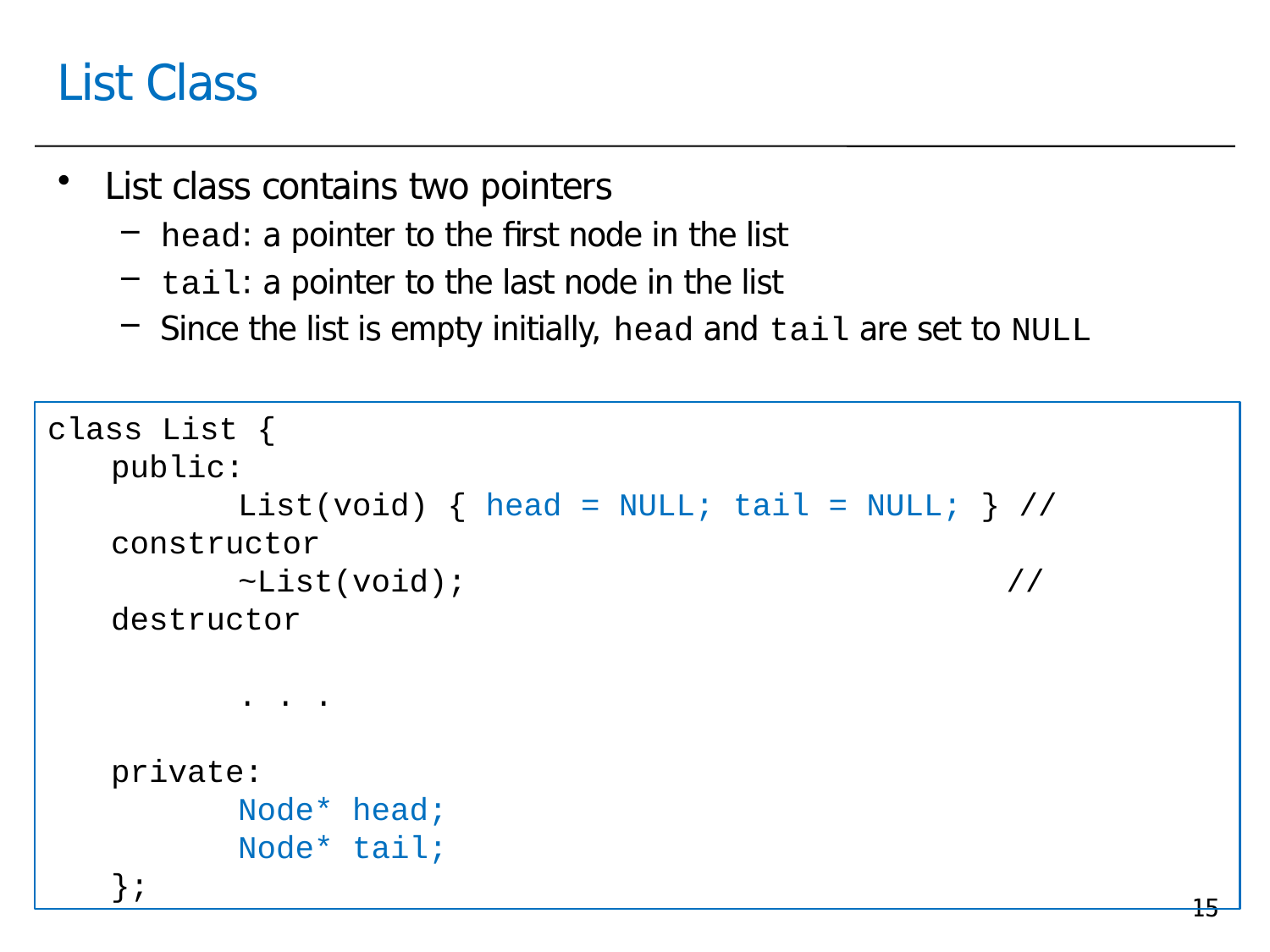

# List Class
List class contains two pointers
head: a pointer to the first node in the list
tail: a pointer to the last node in the list
Since the list is empty initially, head and tail are set to NULL
class List {
public:
	List(void) { head = NULL; tail = NULL; } // constructor
	~List(void);	                           // destructor

	. . .

private:
	Node* head;
	Node* tail;
};
15